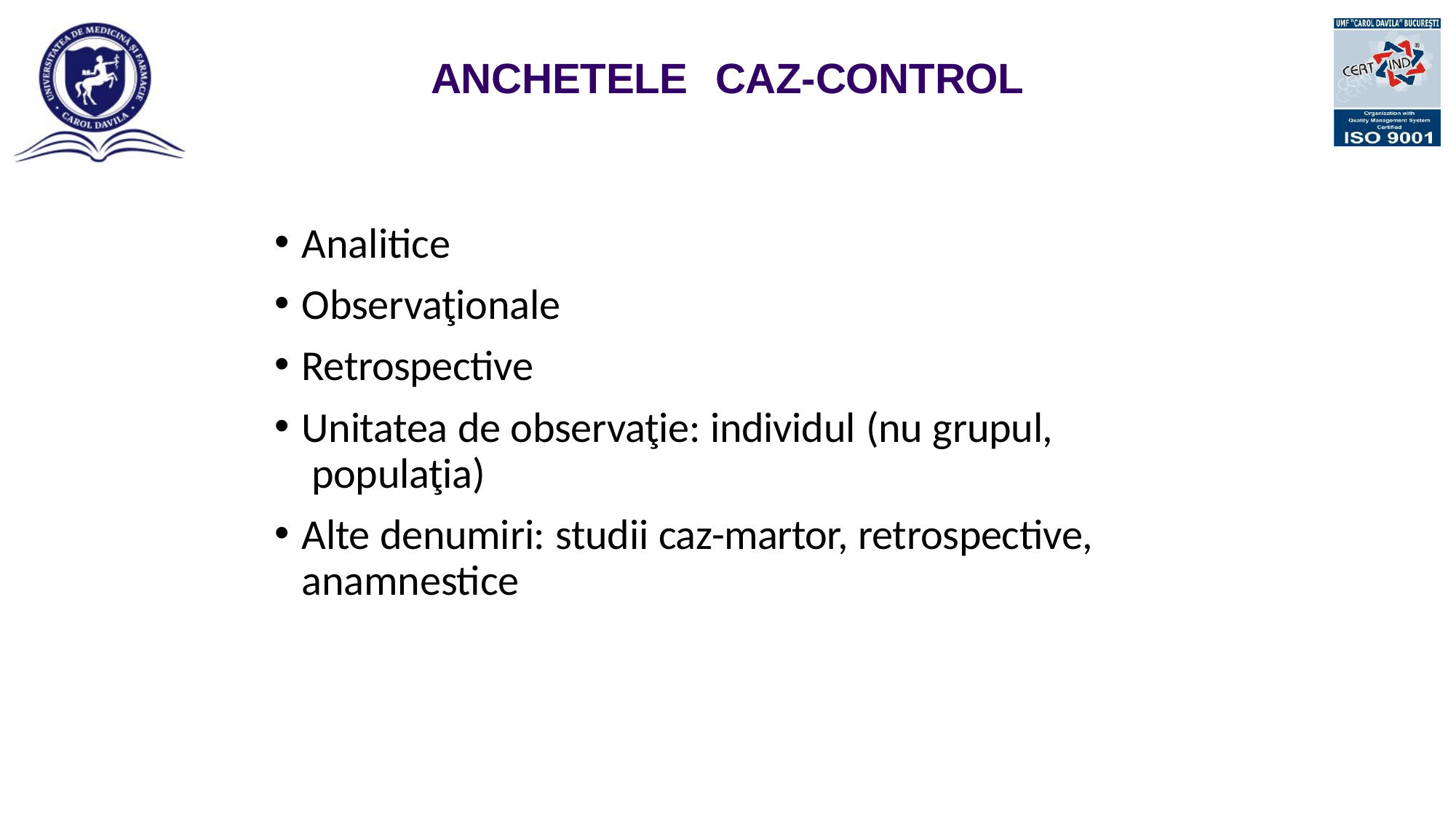

# ANCHETELE	CAZ-CONTROL
Analitice
Observaţionale
Retrospective
Unitatea de observaţie: individul (nu grupul,  populaţia)
Alte denumiri: studii caz-martor, retrospective,  anamnestice